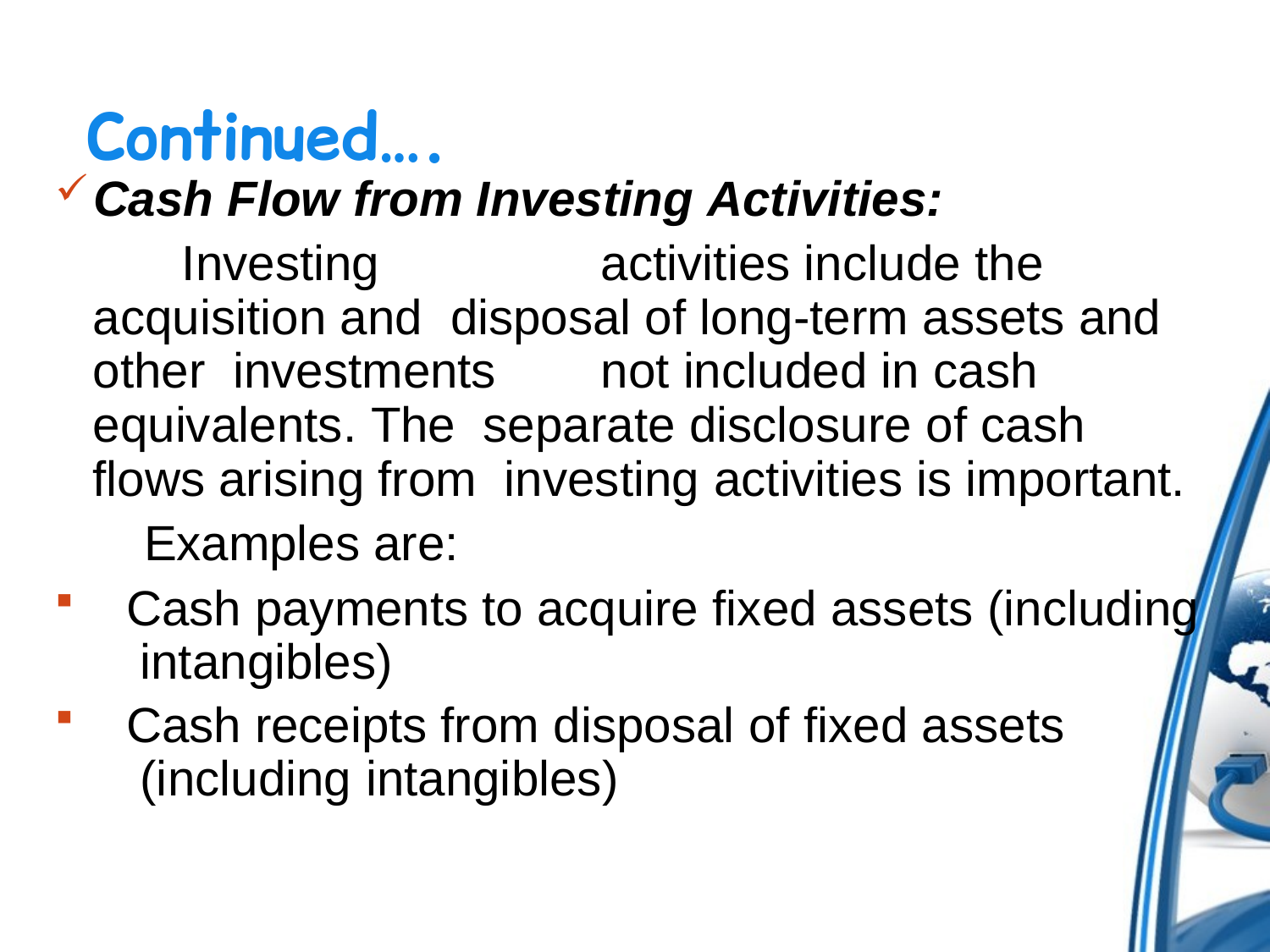

# Continued….
Cash Flow from Investing Activities:
Investing		activities include the acquisition and  disposal of long-term assets and other  investments	not included in cash equivalents. The  separate disclosure of cash flows arising from  investing activities is important.
Examples are:
Cash payments to acquire fixed assets (including  intangibles)
Cash receipts from disposal of fixed assets  (including intangibles)